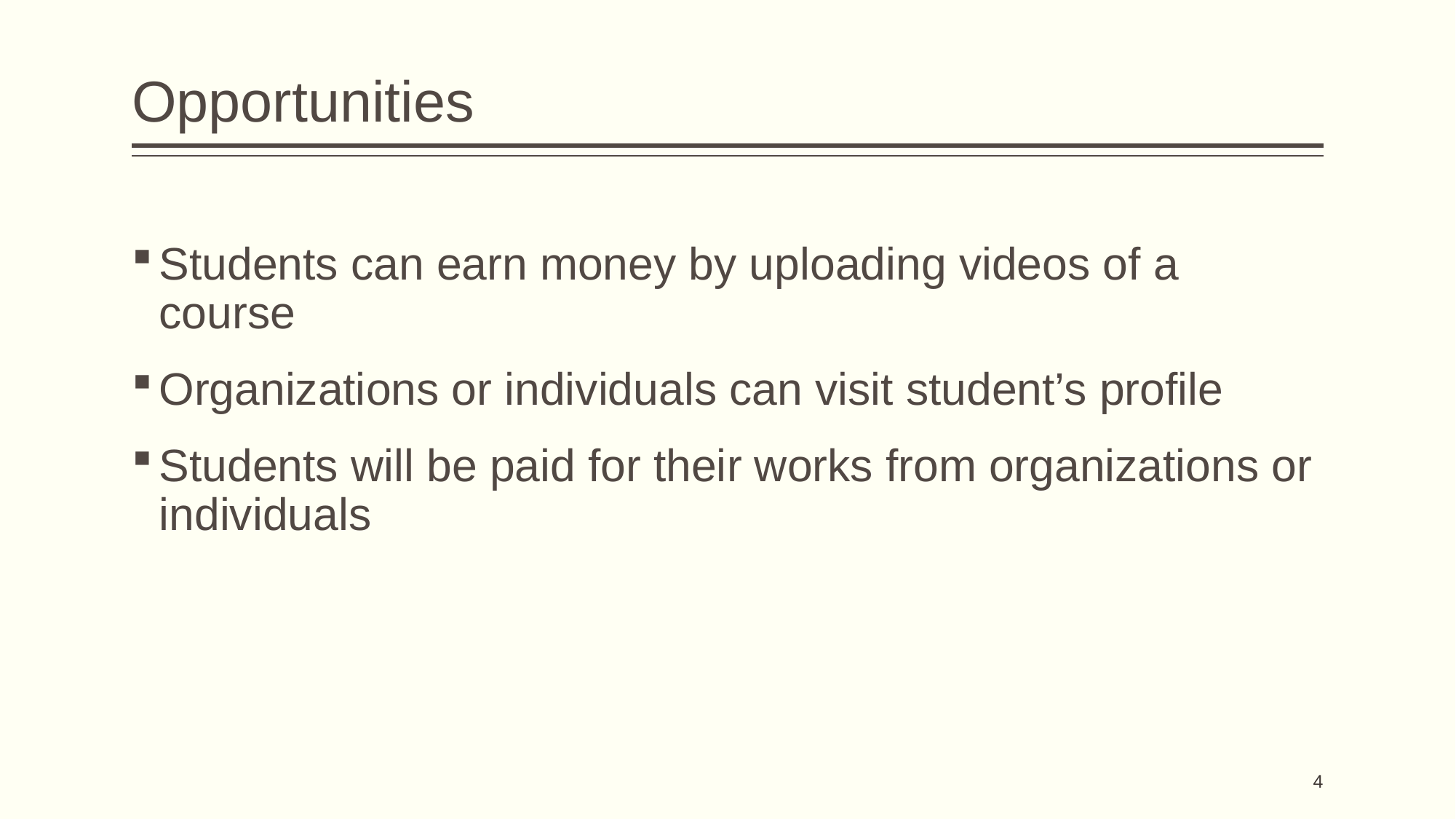

# Opportunities
Students can earn money by uploading videos of a course
Organizations or individuals can visit student’s profile
Students will be paid for their works from organizations or individuals
4